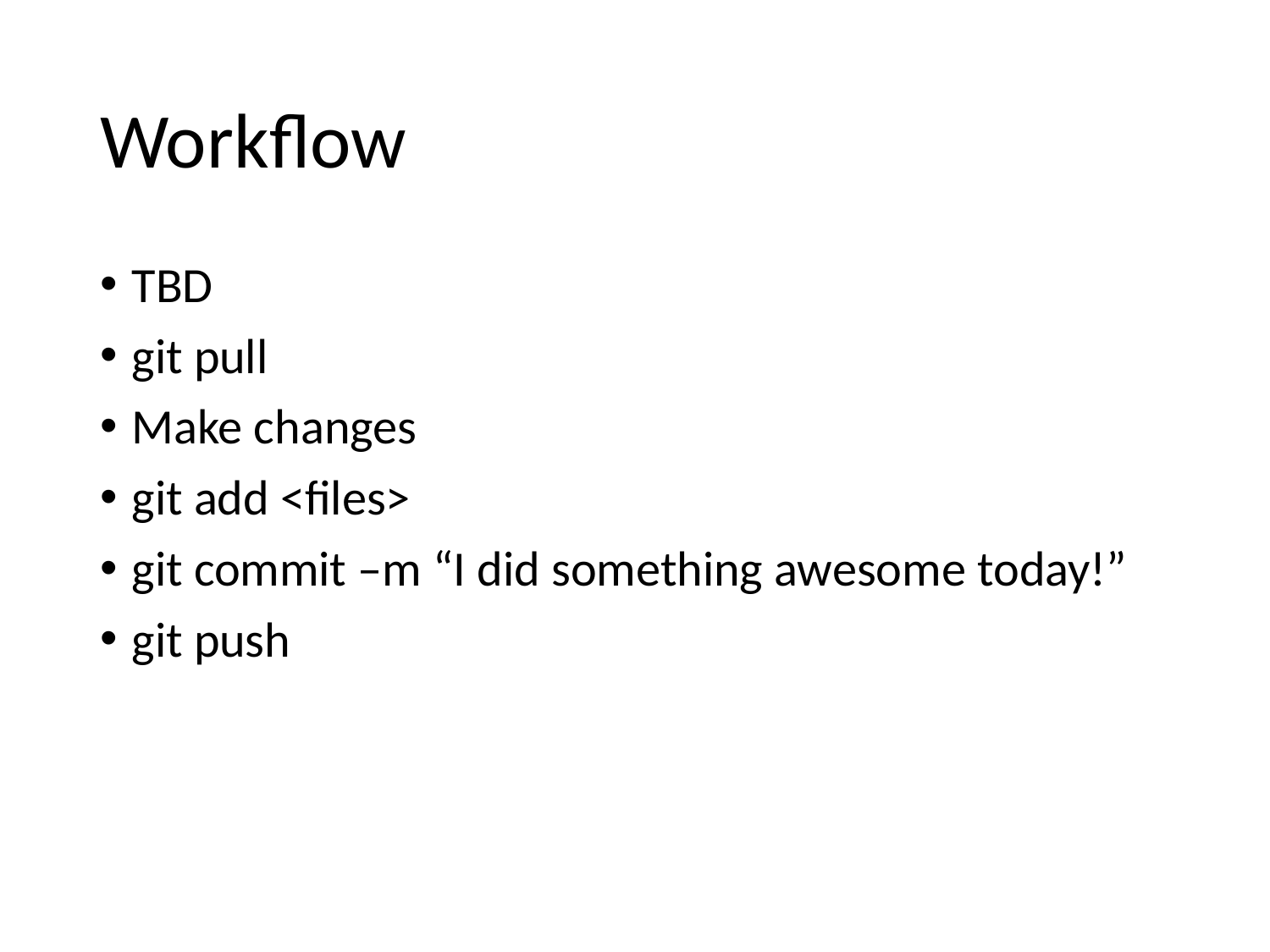

# Workflow
TBD
git pull
Make changes
git add <files>
git commit –m “I did something awesome today!”
git push